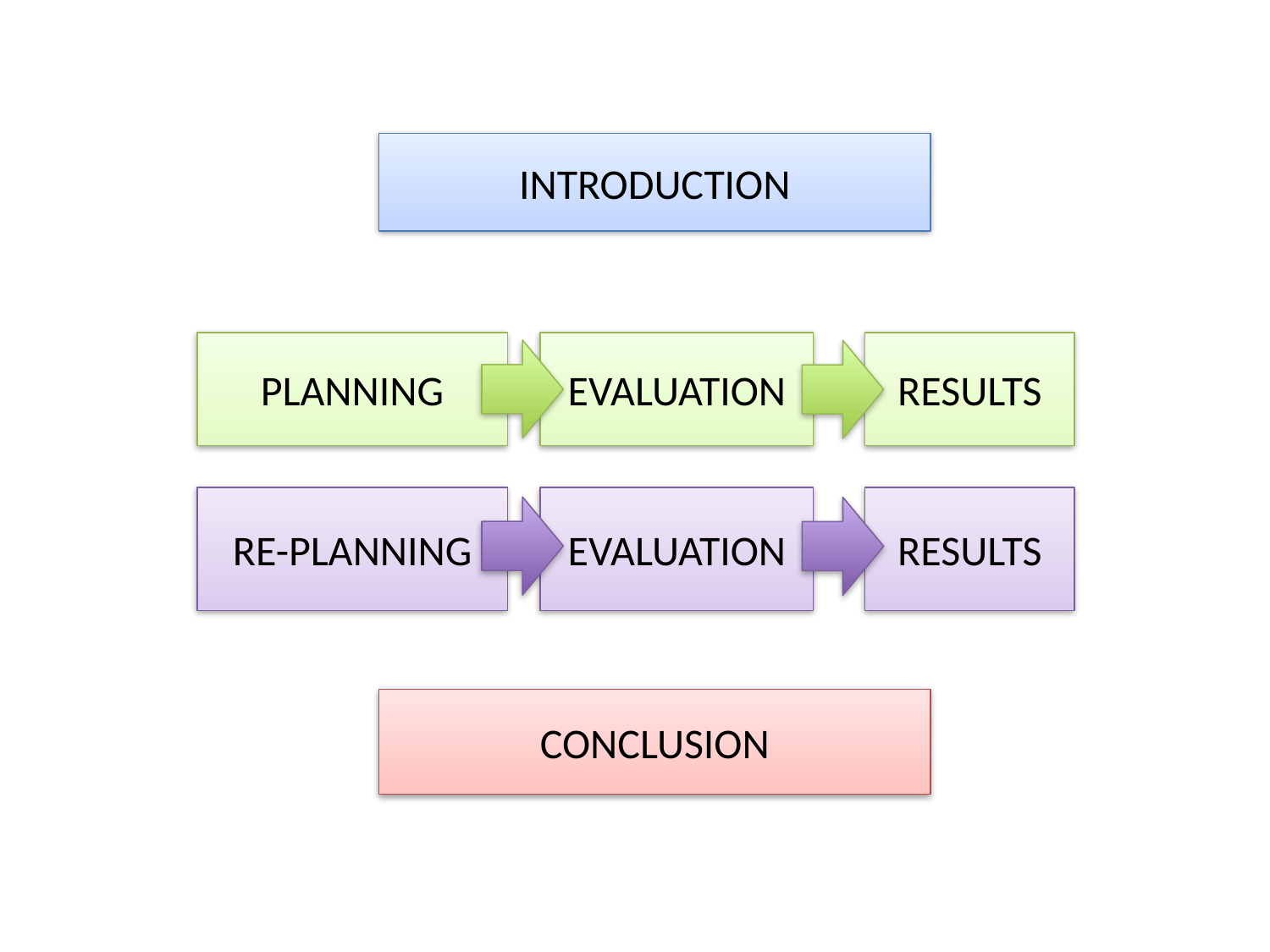

Introduction
Planning
Evaluation
Results

Re-Planning
Evaluation
Results

Conclusion